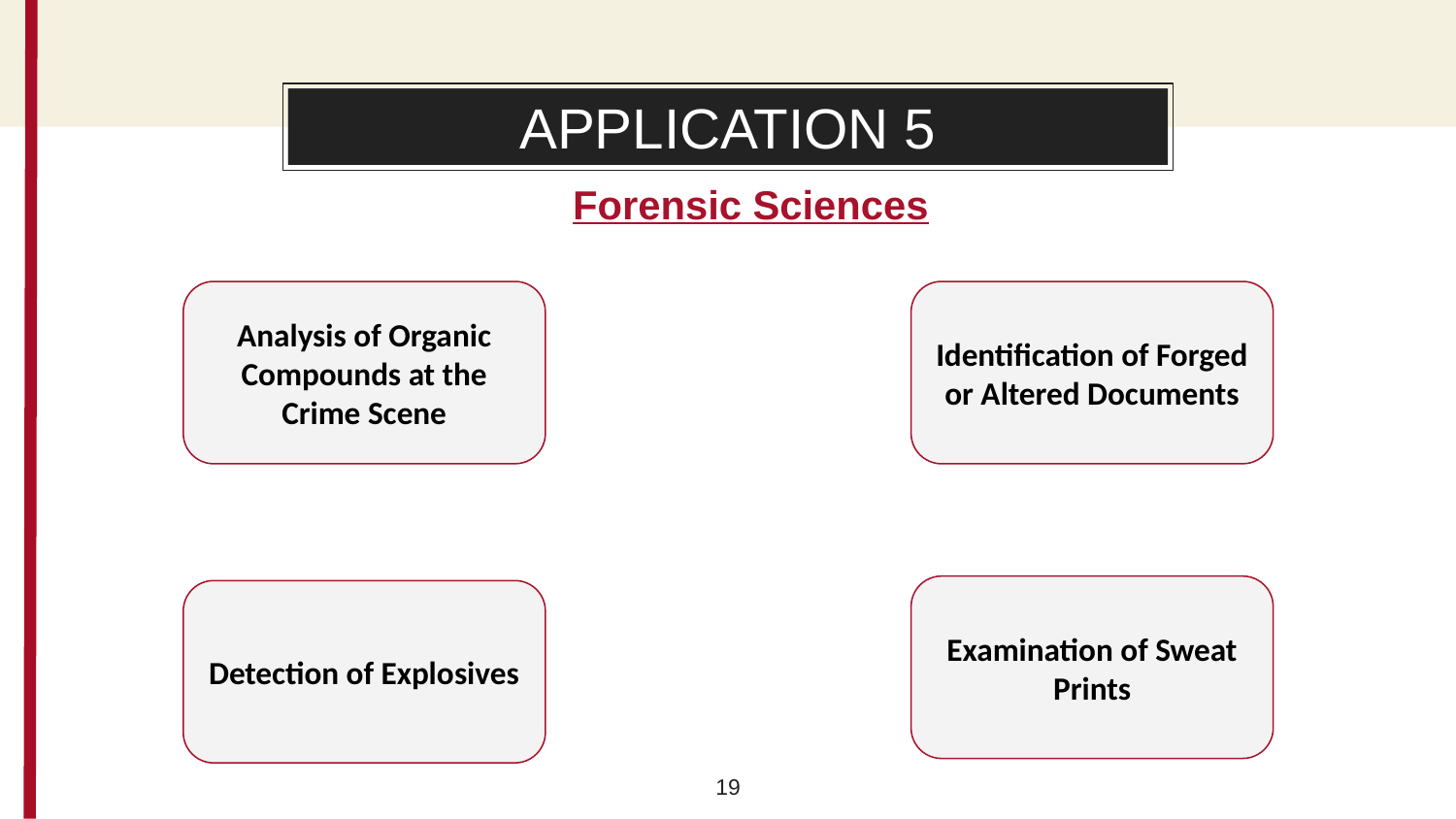

You can also split your content
# APPLICATION 5
Forensic Sciences

Analysis of Organic Compounds at the Crime Scene
Identification of Forged or Altered Documents
Examination of Sweat Prints
Detection of Explosives
19